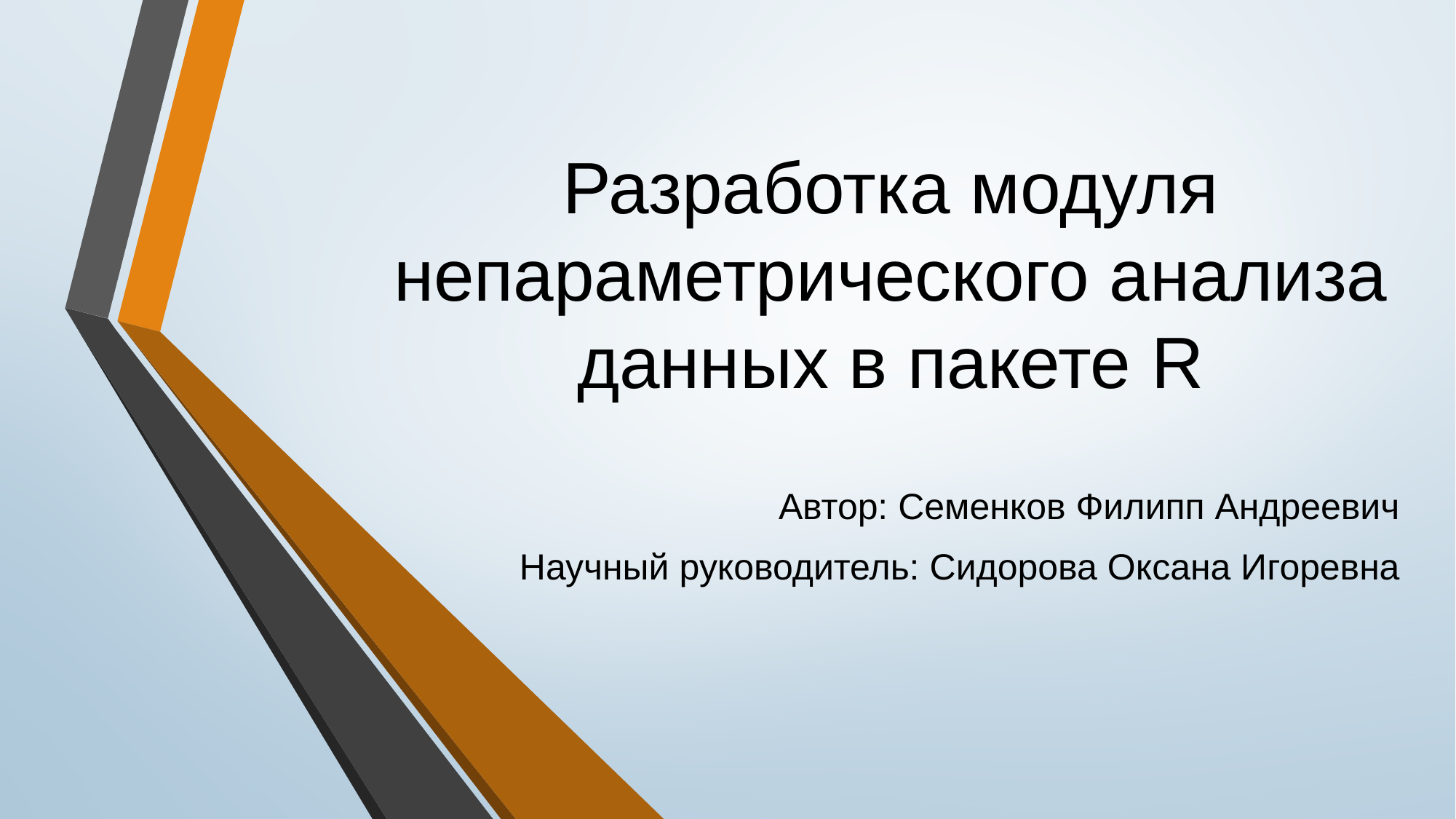

# Разработка модуля непараметрического анализа данных в пакете R
Автор: Семенков Филипп Андреевич
Научный руководитель: Сидорова Оксана Игоревна